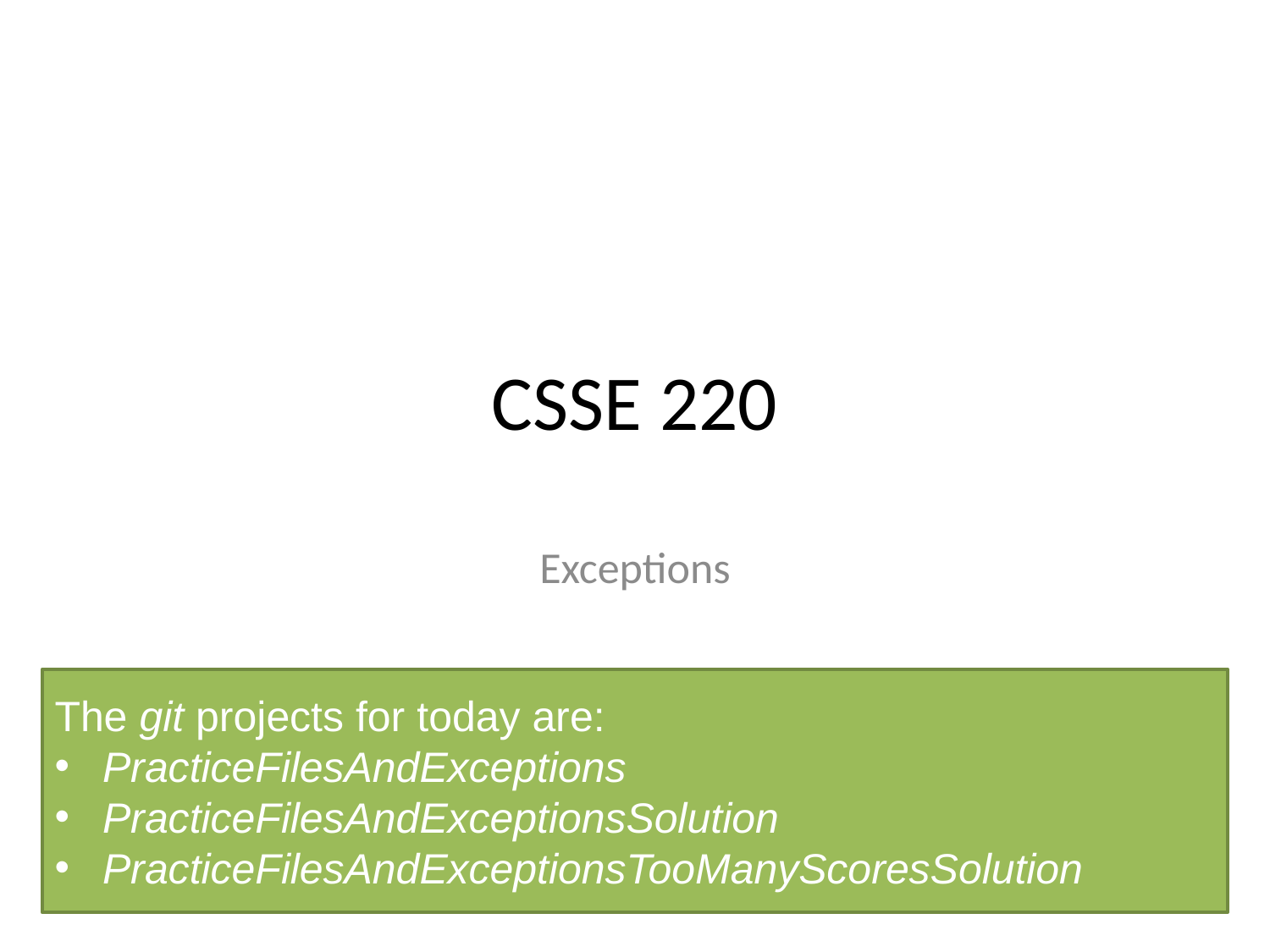

CSSE 220
Exceptions
The git projects for today are:
PracticeFilesAndExceptions
PracticeFilesAndExceptionsSolution
PracticeFilesAndExceptionsTooManyScoresSolution